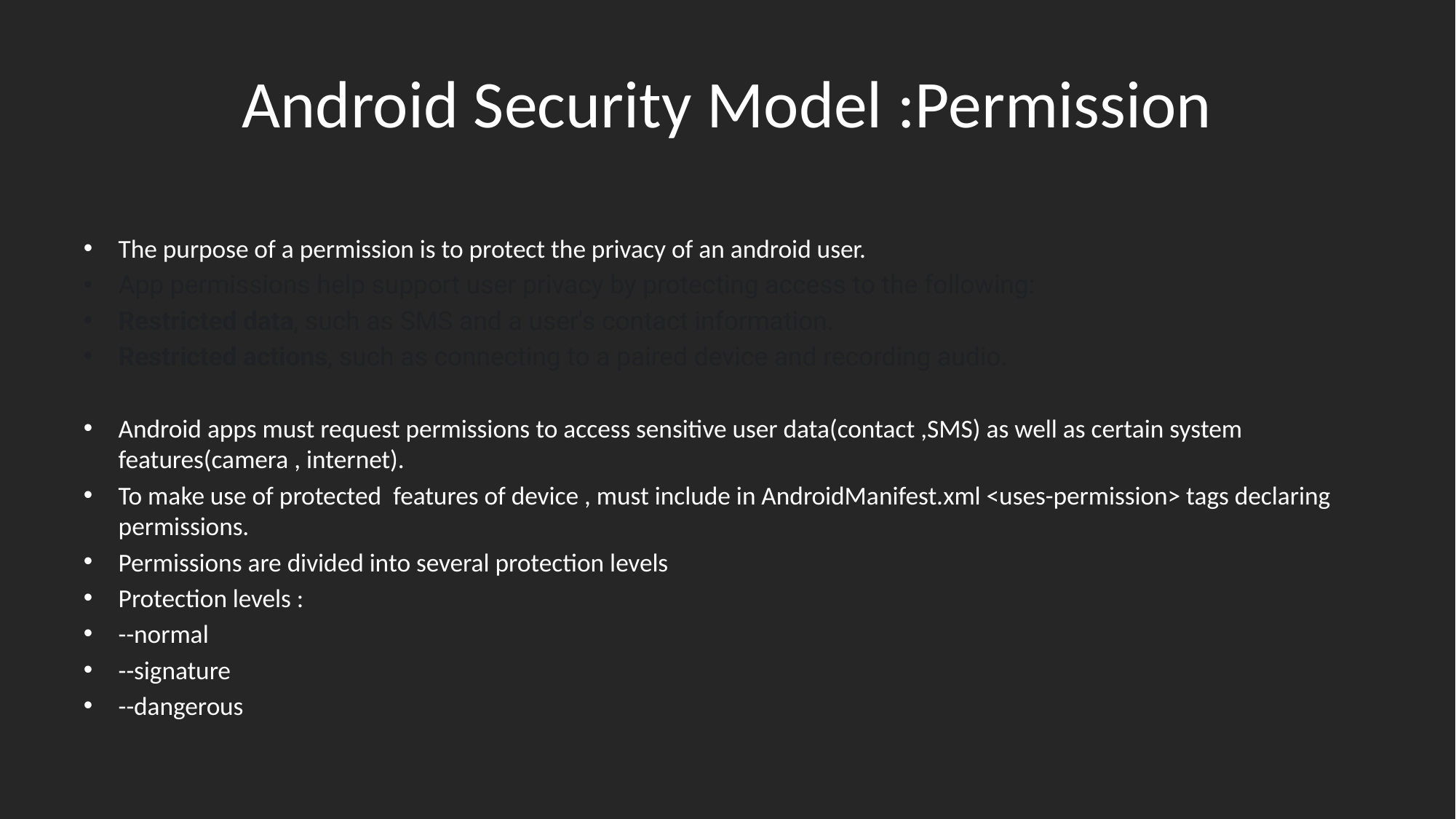

# Android Security Model :Permission

The purpose of a permission is to protect the privacy of an android user.
App permissions help support user privacy by protecting access to the following:
Restricted data, such as SMS and a user's contact information.
Restricted actions, such as connecting to a paired device and recording audio.

Android apps must request permissions to access sensitive user data(contact ,SMS) as well as certain system features(camera , internet).
To make use of protected  features of device , must include in AndroidManifest.xml <uses-permission> tags declaring permissions.
Permissions are divided into several protection levels
Protection levels :
--normal
--signature
--dangerous